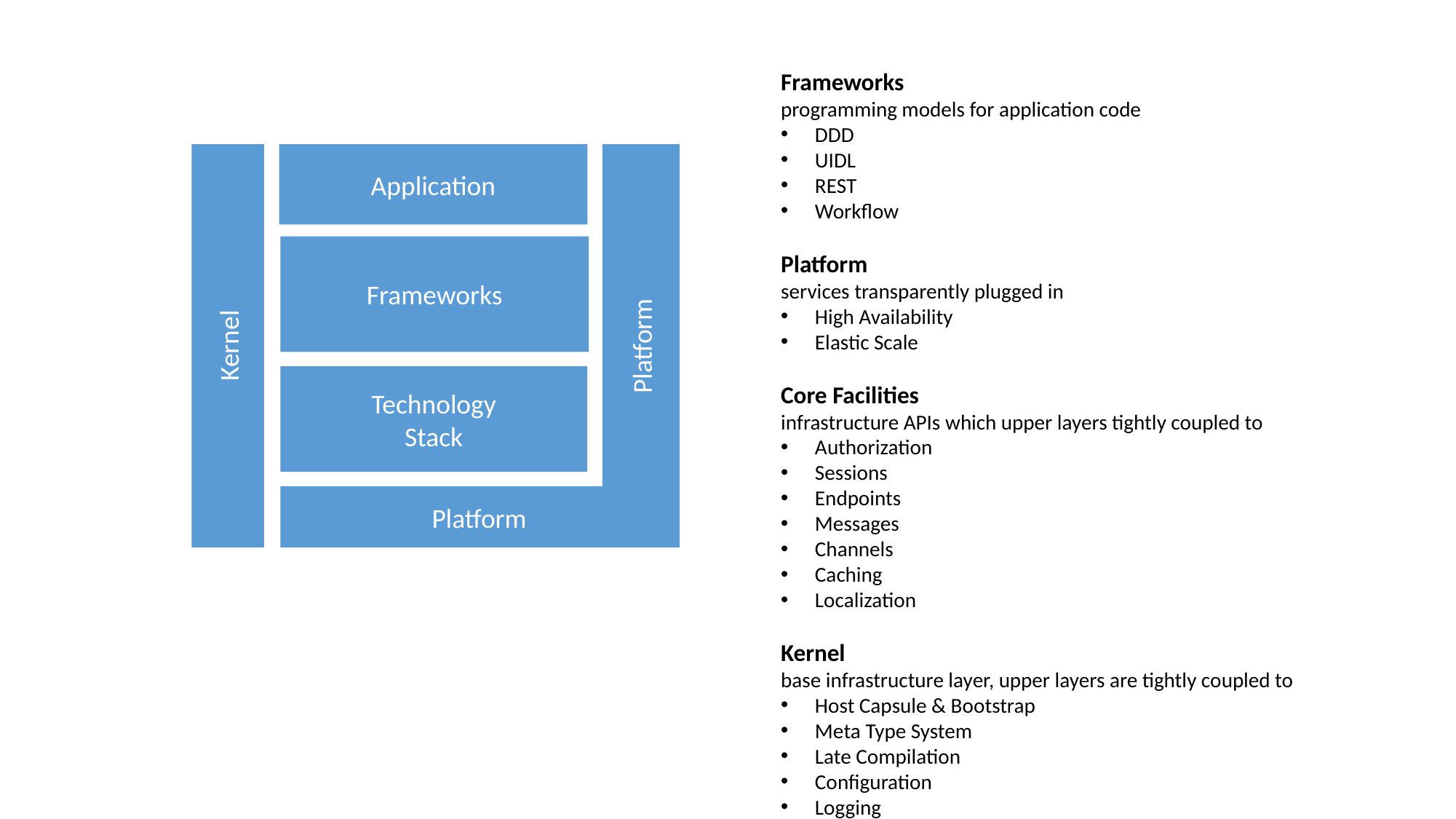

Frameworks
programming models for application code
DDD
UIDL
REST
Workflow

Platform
services transparently plugged in
High Availability
Elastic Scale
Core Facilities
infrastructure APIs which upper layers tightly coupled to
Authorization
Sessions
Endpoints
Messages
Channels
Caching
Localization

Kernel
base infrastructure layer, upper layers are tightly coupled to
Host Capsule & Bootstrap
Meta Type System
Late Compilation
Configuration
Logging
Application
Frameworks
Platform
Kernel
Technology
Stack
Platform